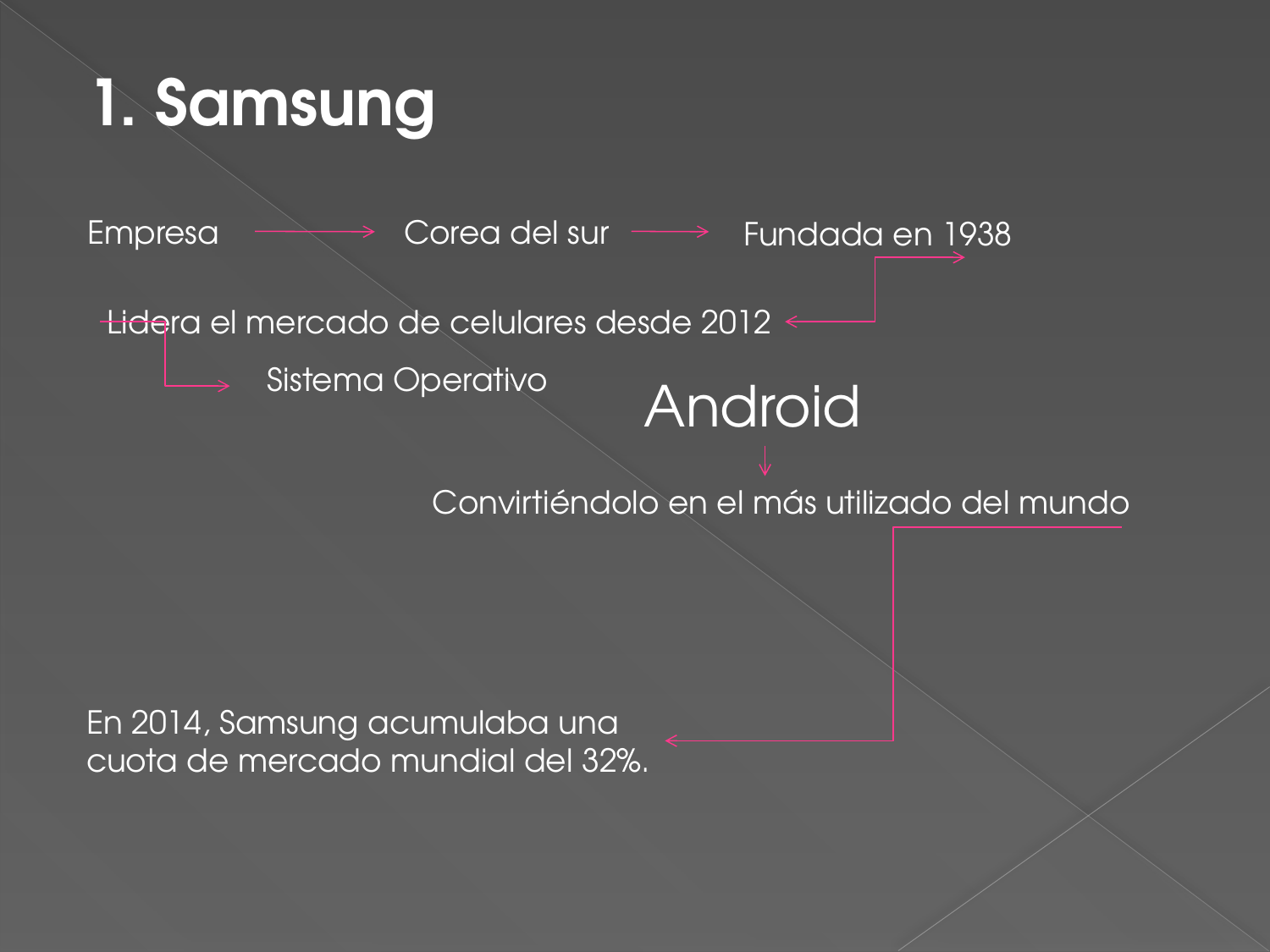

1. Samsung

Empresa
Corea del sur
Fundada en 1938
Lidera el mercado de celulares desde 2012
Sistema Operativo
Android
Convirtiéndolo en el más utilizado del mundo
En 2014, Samsung acumulaba una cuota de mercado mundial del 32%.